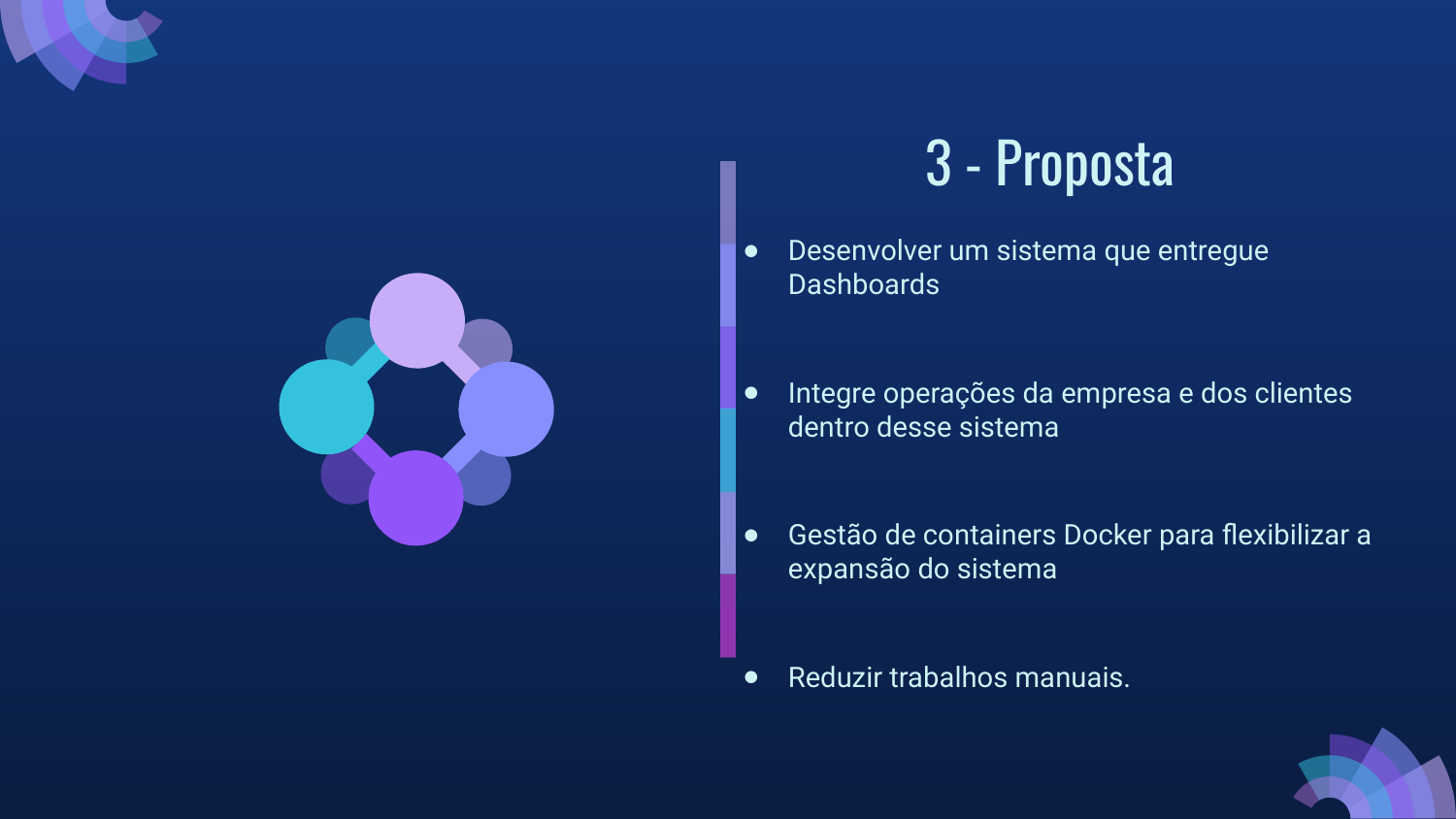

# 3 - Proposta
Desenvolver um sistema que entregue Dashboards

Integre operações da empresa e dos clientes dentro desse sistema

Gestão de containers Docker para flexibilizar a expansão do sistema

Reduzir trabalhos manuais.